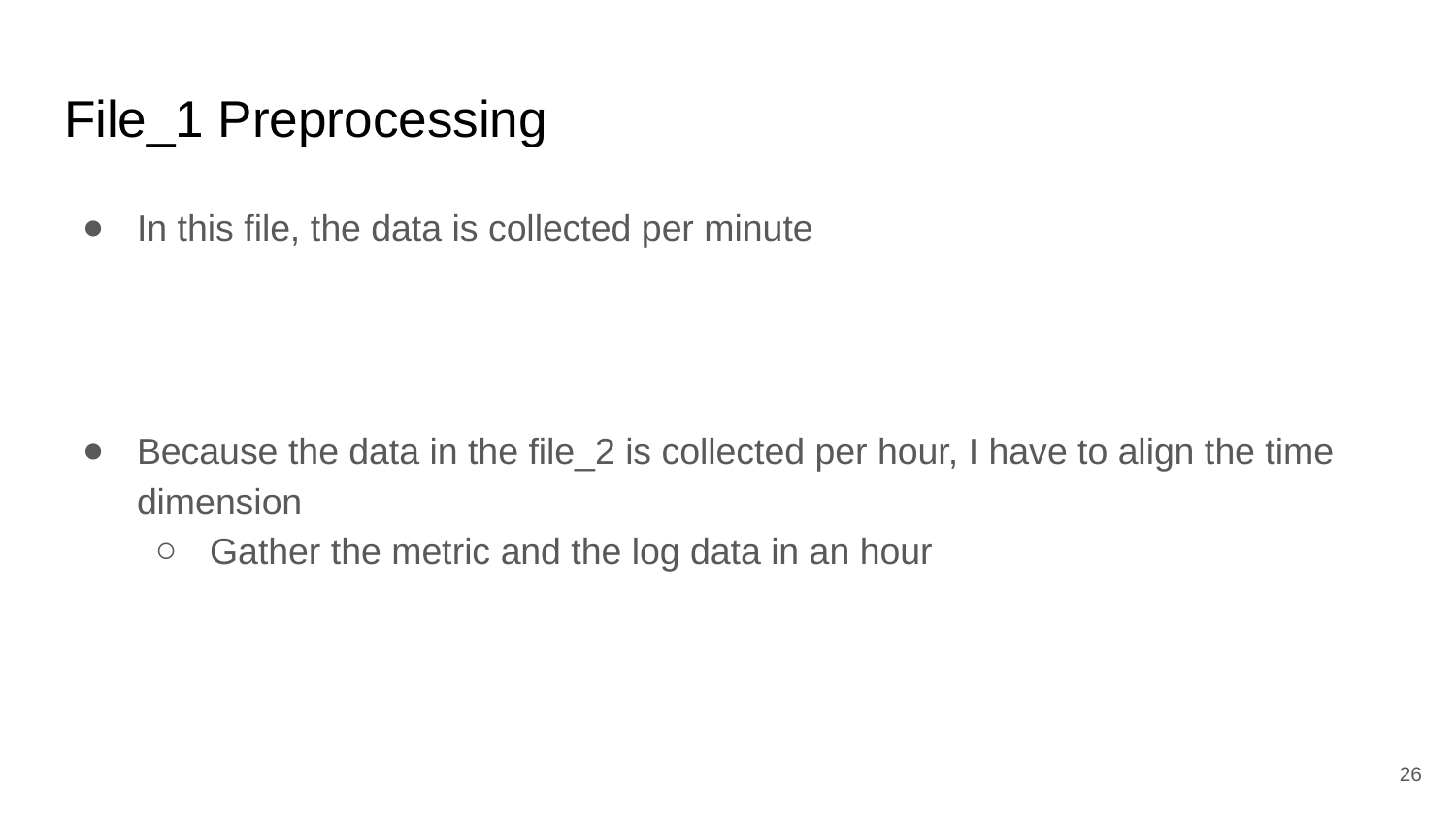

# File_1 Preprocessing
In this file, the data is collected per minute

Because the data in the file_2 is collected per hour, I have to align the time dimension
Gather the metric and the log data in an hour

26